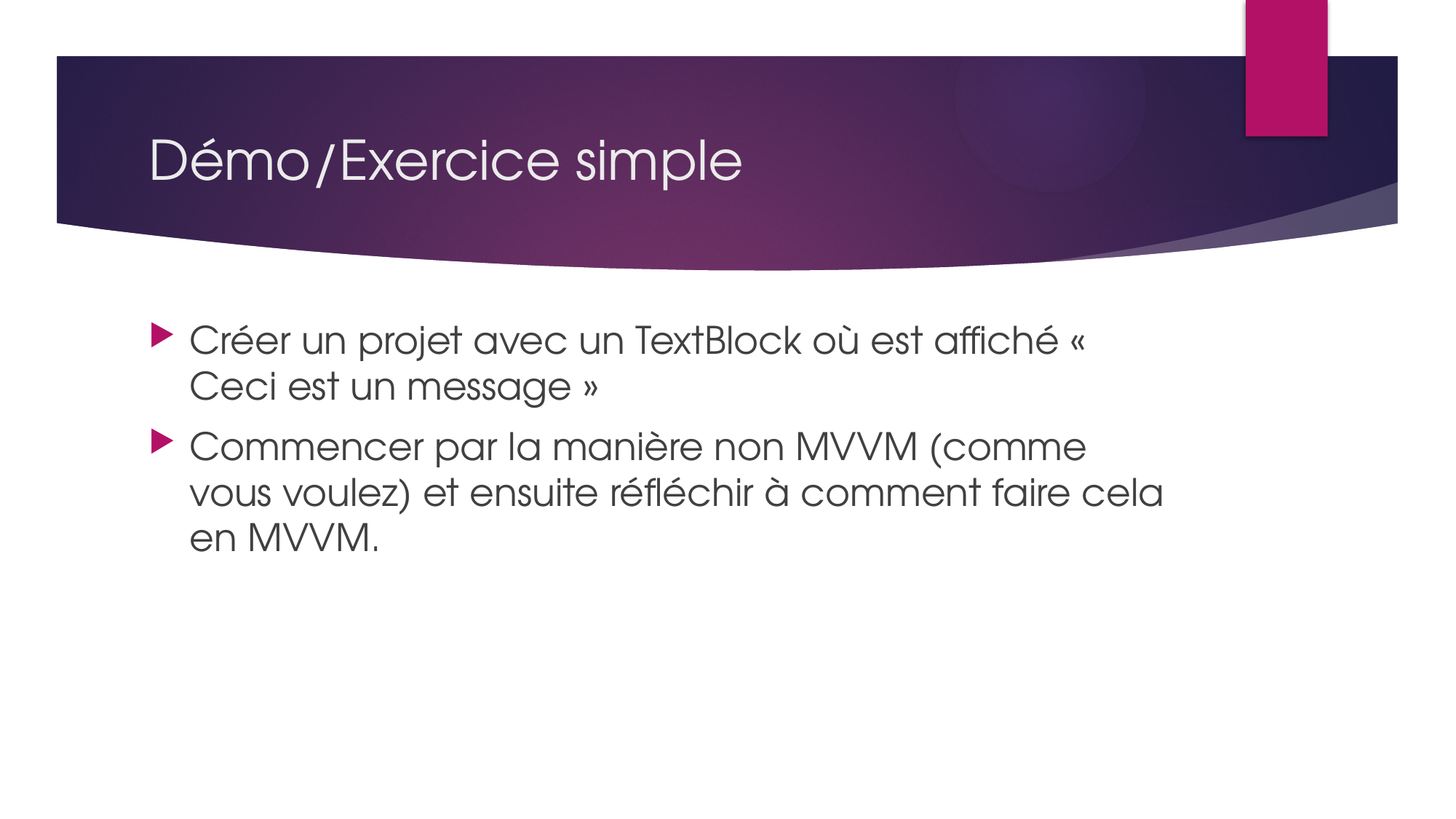

# Démo/Exercice simple
Créer un projet avec un TextBlock où est affiché «  Ceci est un message »
Commencer par la manière non MVVM (comme vous voulez) et ensuite réfléchir à comment faire cela en MVVM.